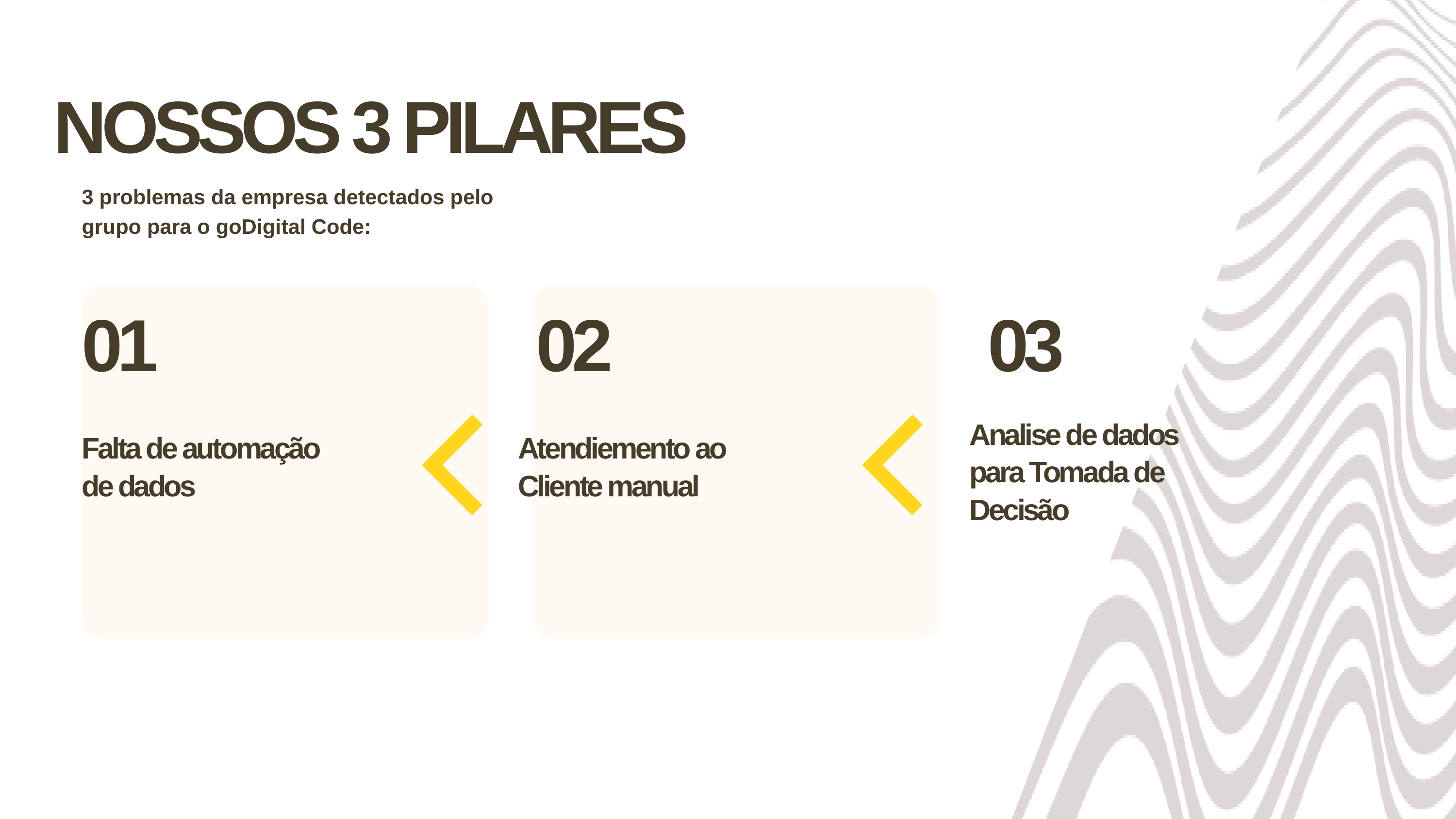

NOSSOS 3 PILARES

3 problemas da empresa detectados pelo grupo para o goDigital Code:

01
02
03
Analise de dados para Tomada de Decisão

Falta de automação de dados
Atendiemento ao Cliente manual